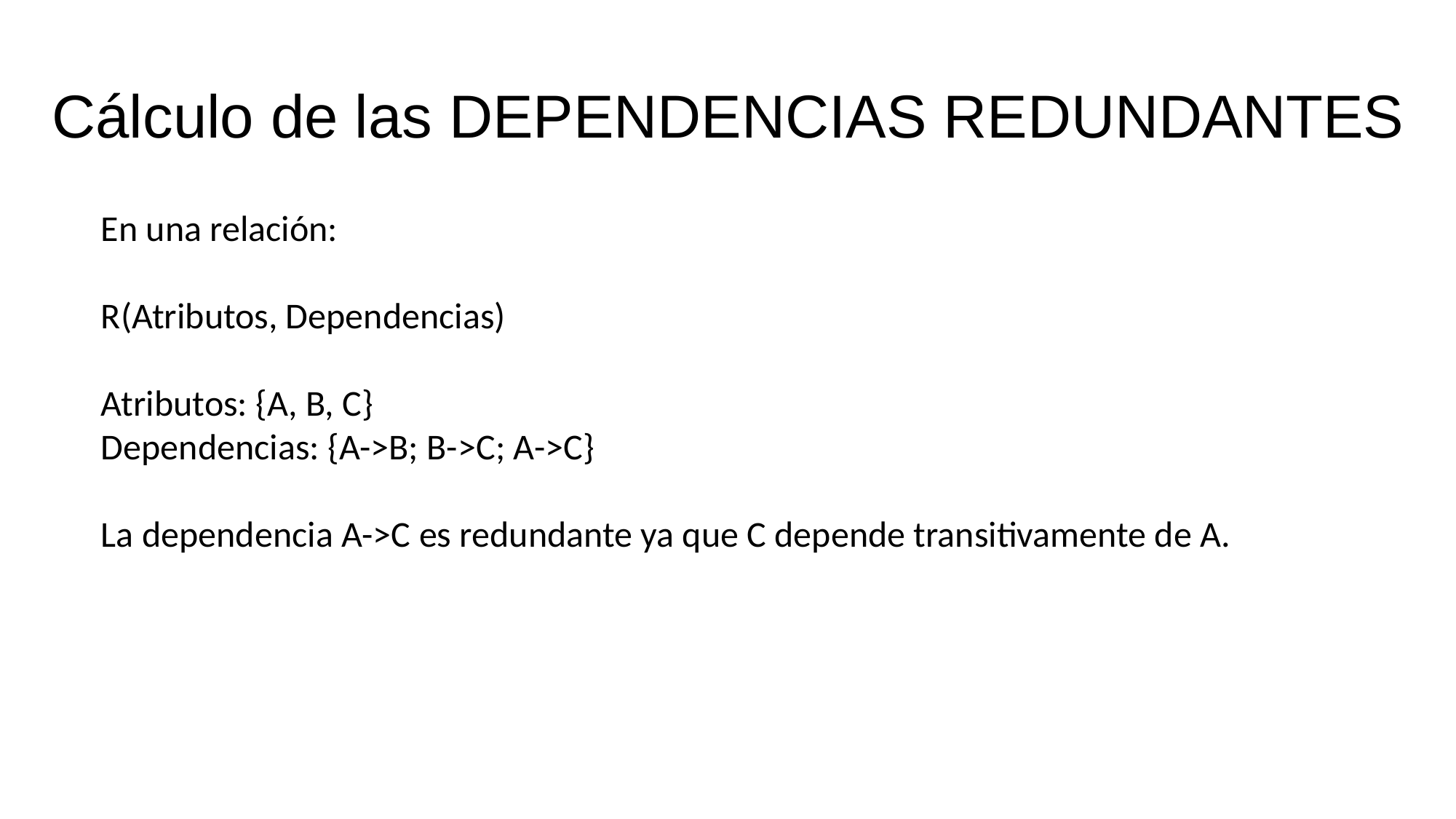

Cálculo de las DEPENDENCIAS REDUNDANTES
En una relación:

R(Atributos, Dependencias)

Atributos: {A, B, C}
Dependencias: {A->B; B->C; A->C}

La dependencia A->C es redundante ya que C depende transitivamente de A.